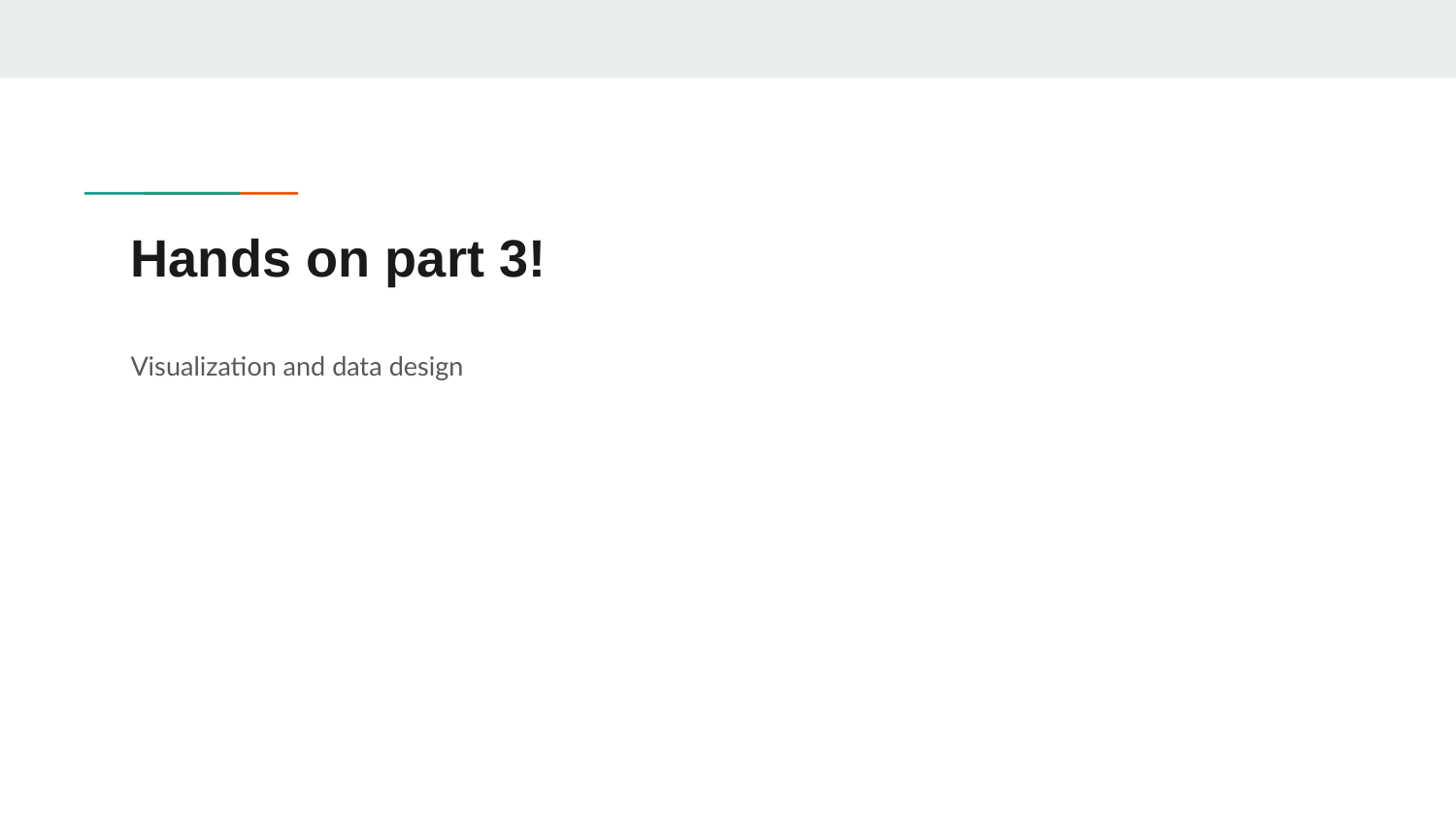

# Hands on part 3!
Visualization and data design